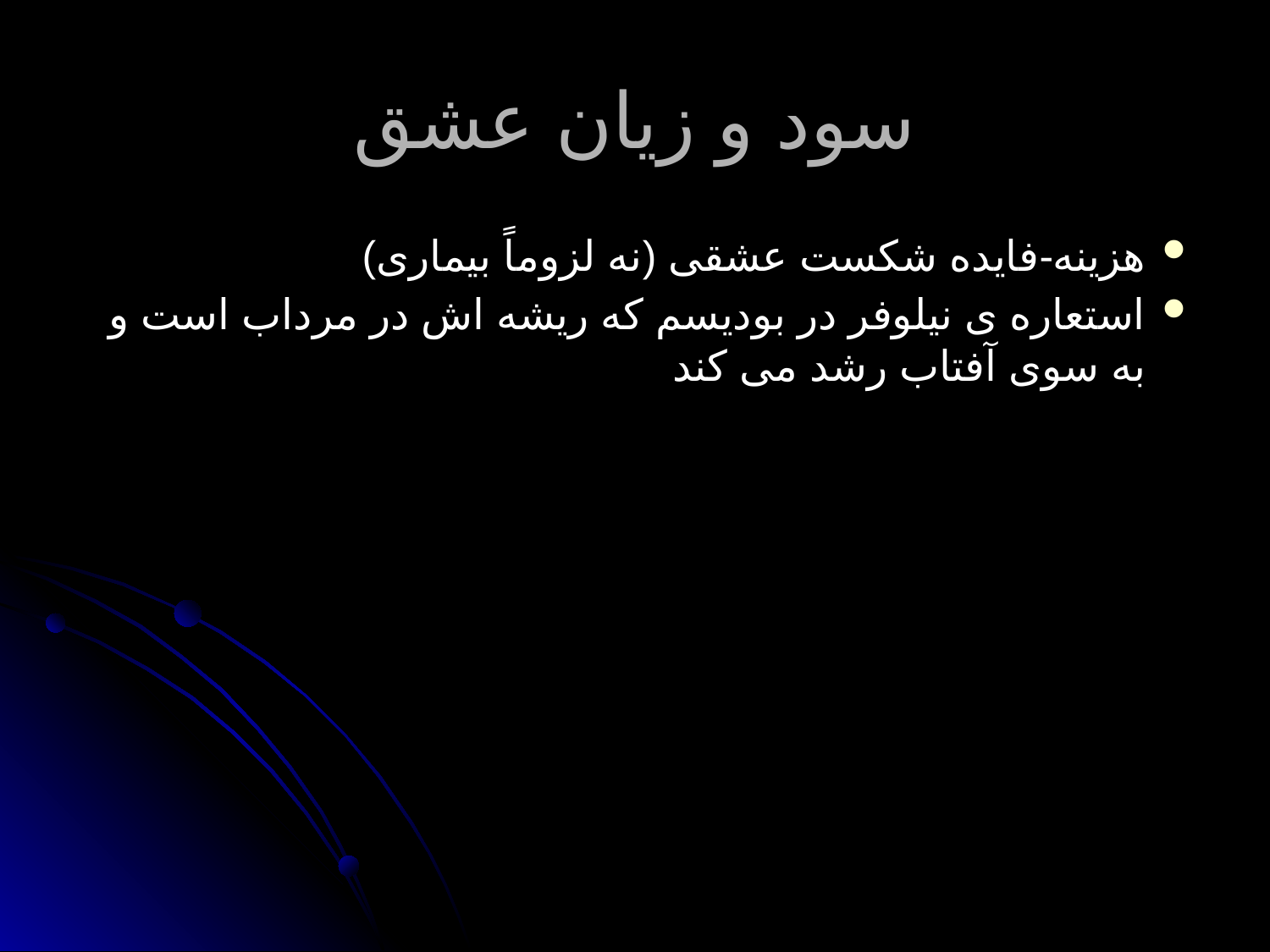

# سود و زیان عشق
هزینه-فایده شکست عشقی (نه لزوماً بیماری)
استعاره ی نیلوفر در بودیسم که ریشه اش در مرداب است و به سوی آفتاب رشد می کند